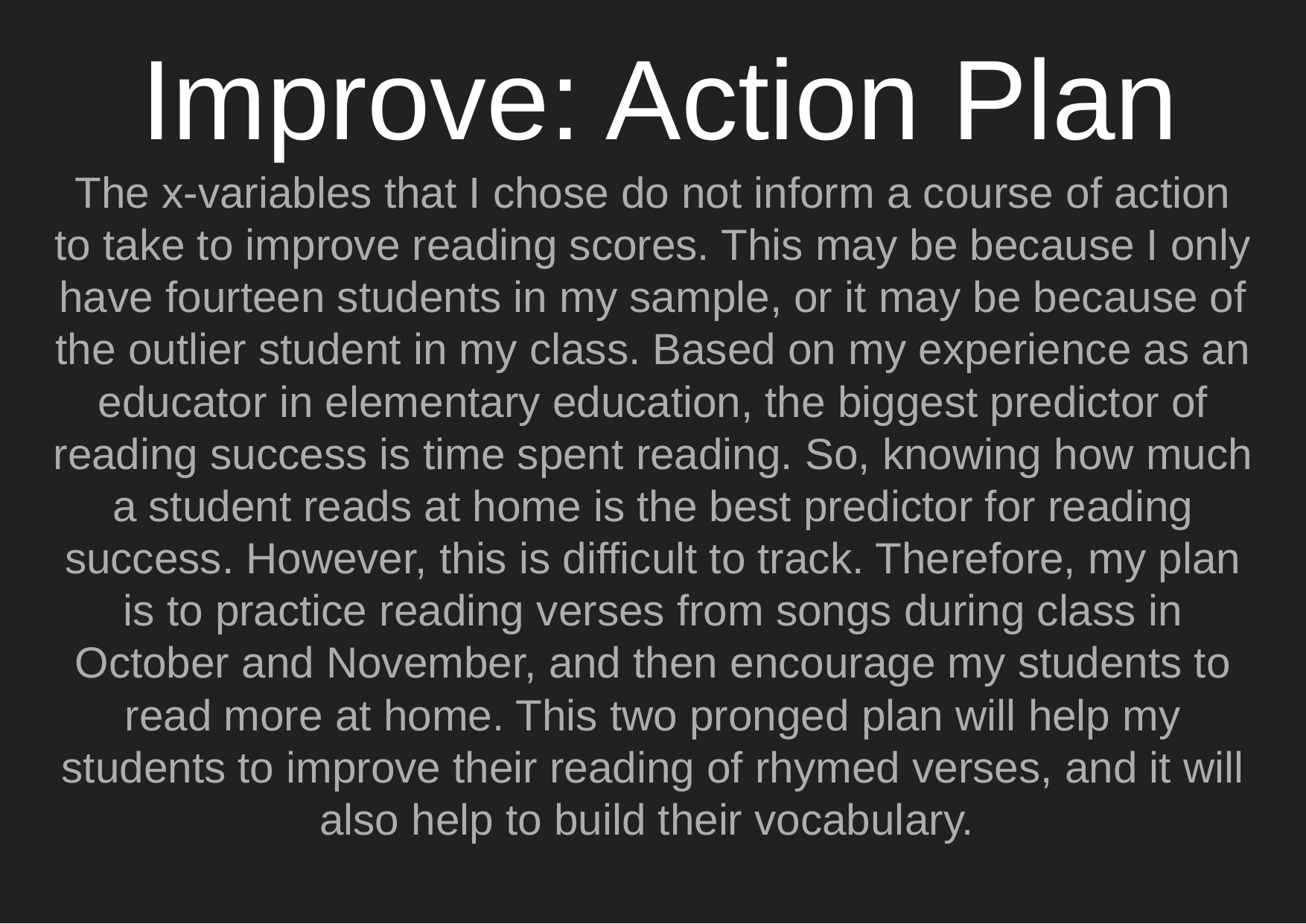

Improve: Action Plan
The x-variables that I chose do not inform a course of action to take to improve reading scores. This may be because I only have fourteen students in my sample, or it may be because of the outlier student in my class. Based on my experience as an educator in elementary education, the biggest predictor of reading success is time spent reading. So, knowing how much a student reads at home is the best predictor for reading success. However, this is difficult to track. Therefore, my plan is to practice reading verses from songs during class in October and November, and then encourage my students to read more at home. This two pronged plan will help my students to improve their reading of rhymed verses, and it will also help to build their vocabulary.